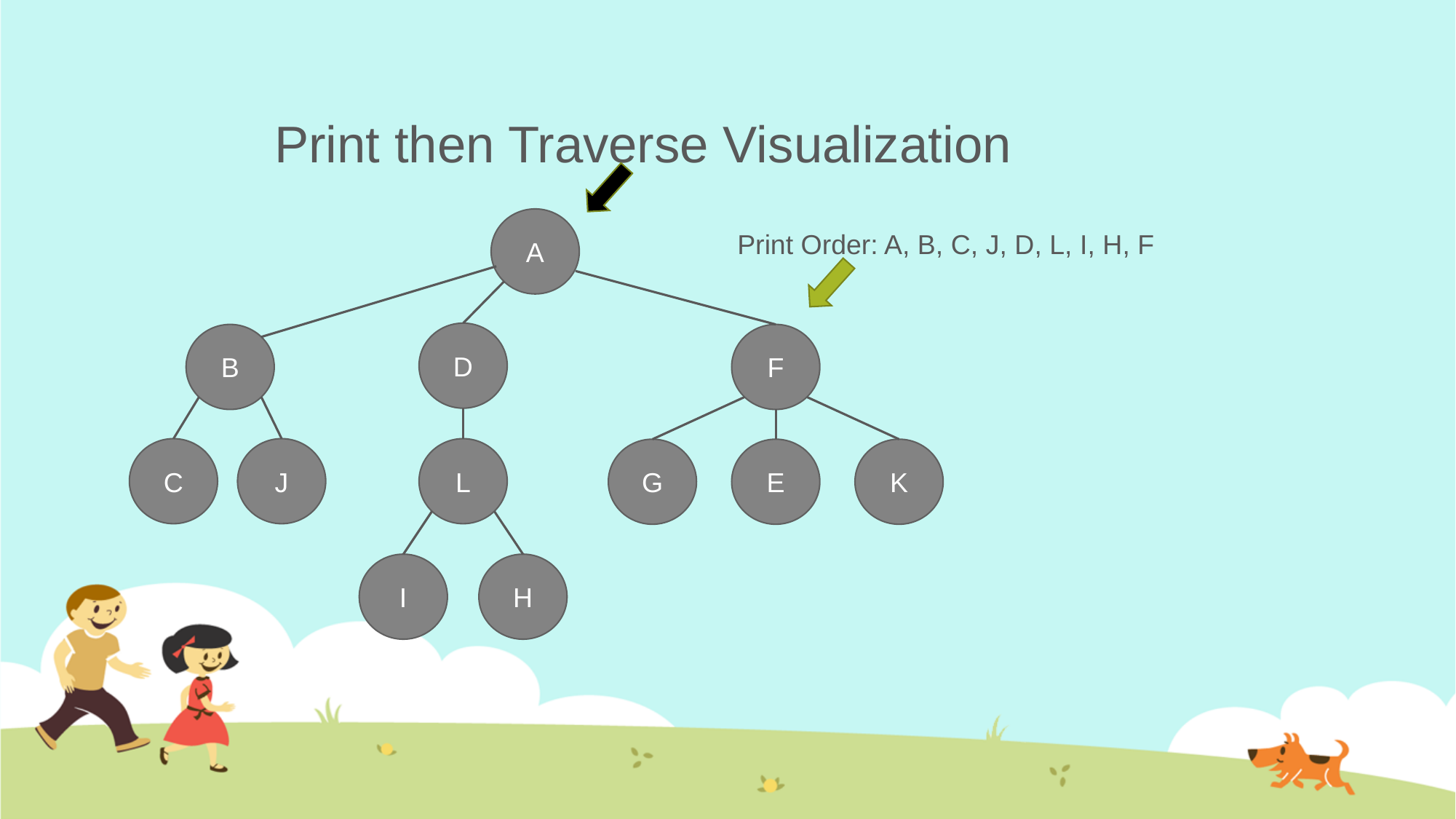

# Print then Traverse Visualization

A
Print Order: A, B, C, J, D, L, I, H, F

D
B
F
C
J
L
G
E
K
I
H